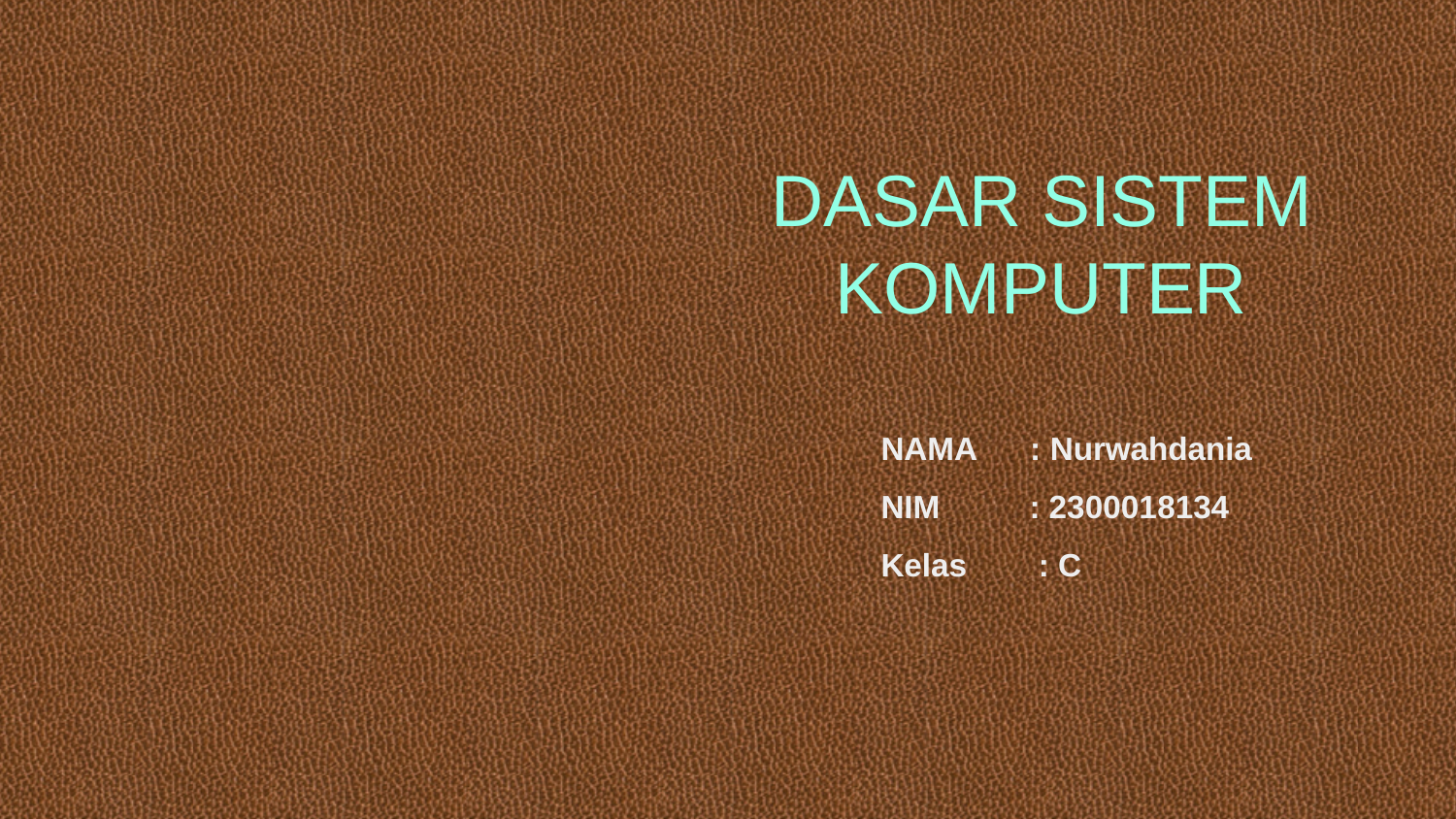

# DASAR SISTEM KOMPUTER

               NAMA      : Nurwahdania
               NIM          : 2300018134
               Kelas        : C